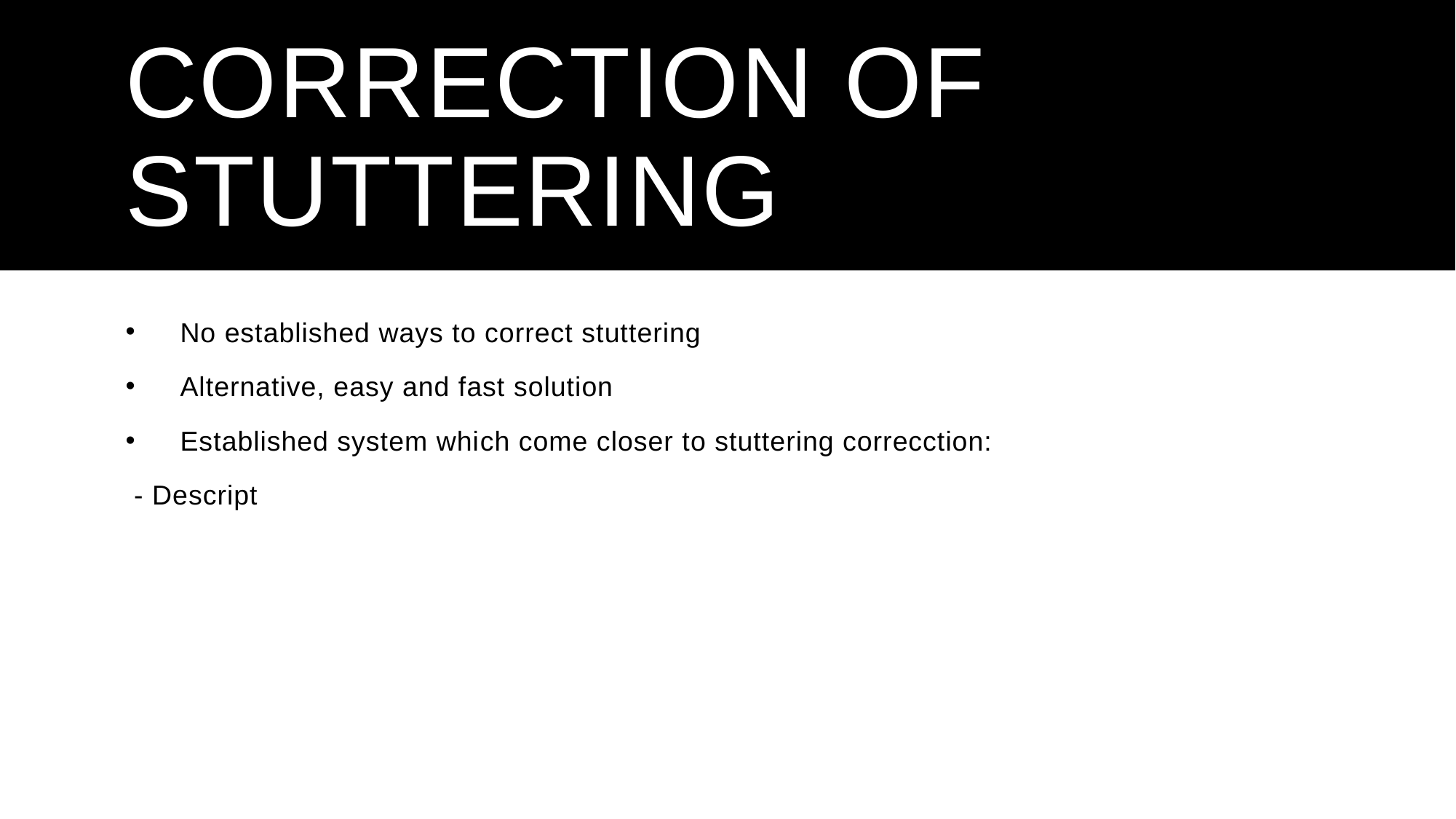

# Correction of stuttering
No established ways to correct stuttering
Alternative, easy and fast solution
Established system which come closer to stuttering correcction:
 - Descript